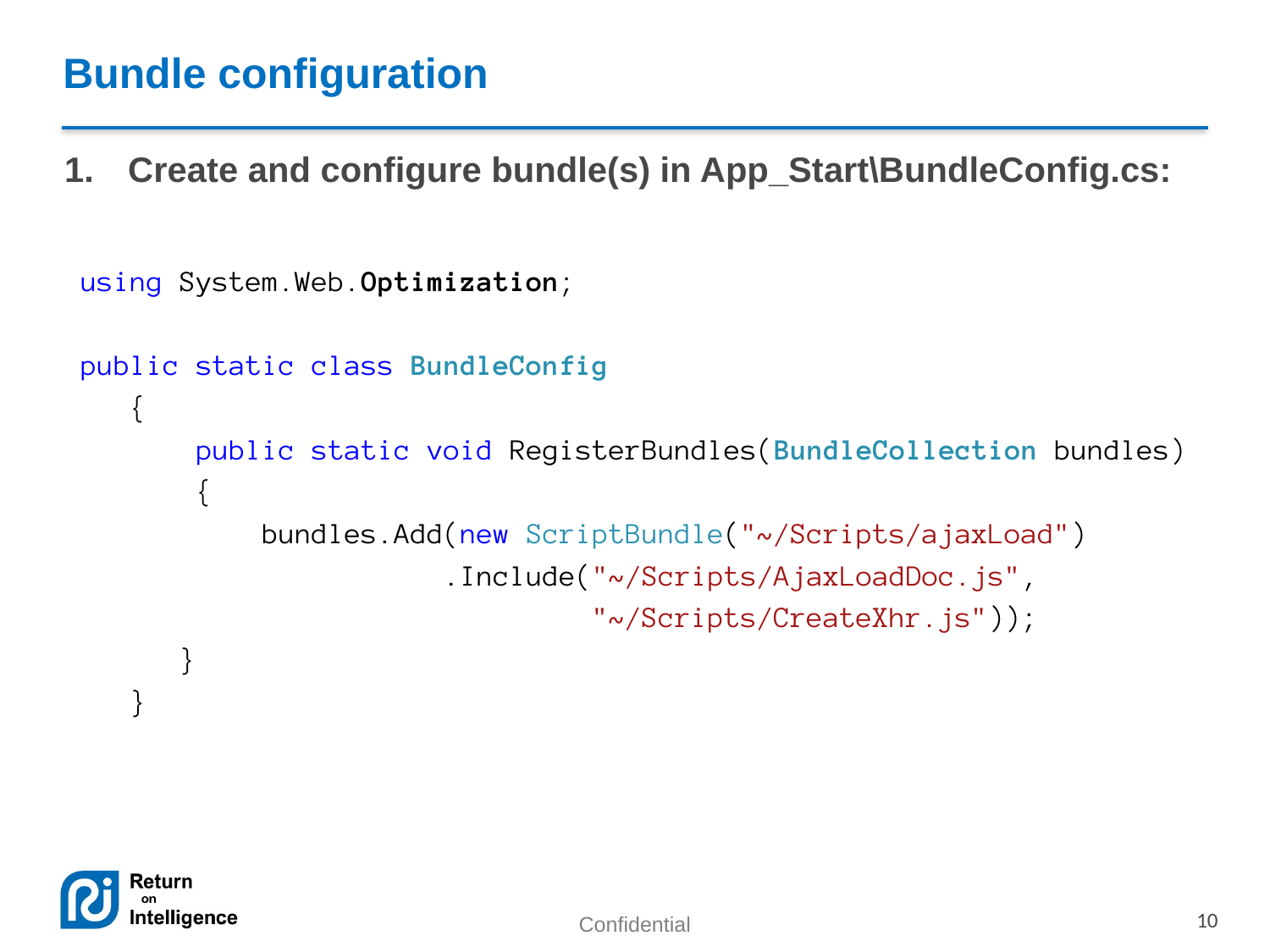

# Bundle configuration
Create and configure bundle(s) in App_Start\BundleConfig.cs:

 using System.Web.Optimization;

  public static class BundleConfig
    {
        public static void RegisterBundles(BundleCollection bundles)
        {
            bundles.Add(new ScriptBundle("~/Scripts/ajaxLoad")
                       .Include("~/Scripts/AjaxLoadDoc.js",
                                "~/Scripts/CreateXhr.js"));
       }
    }